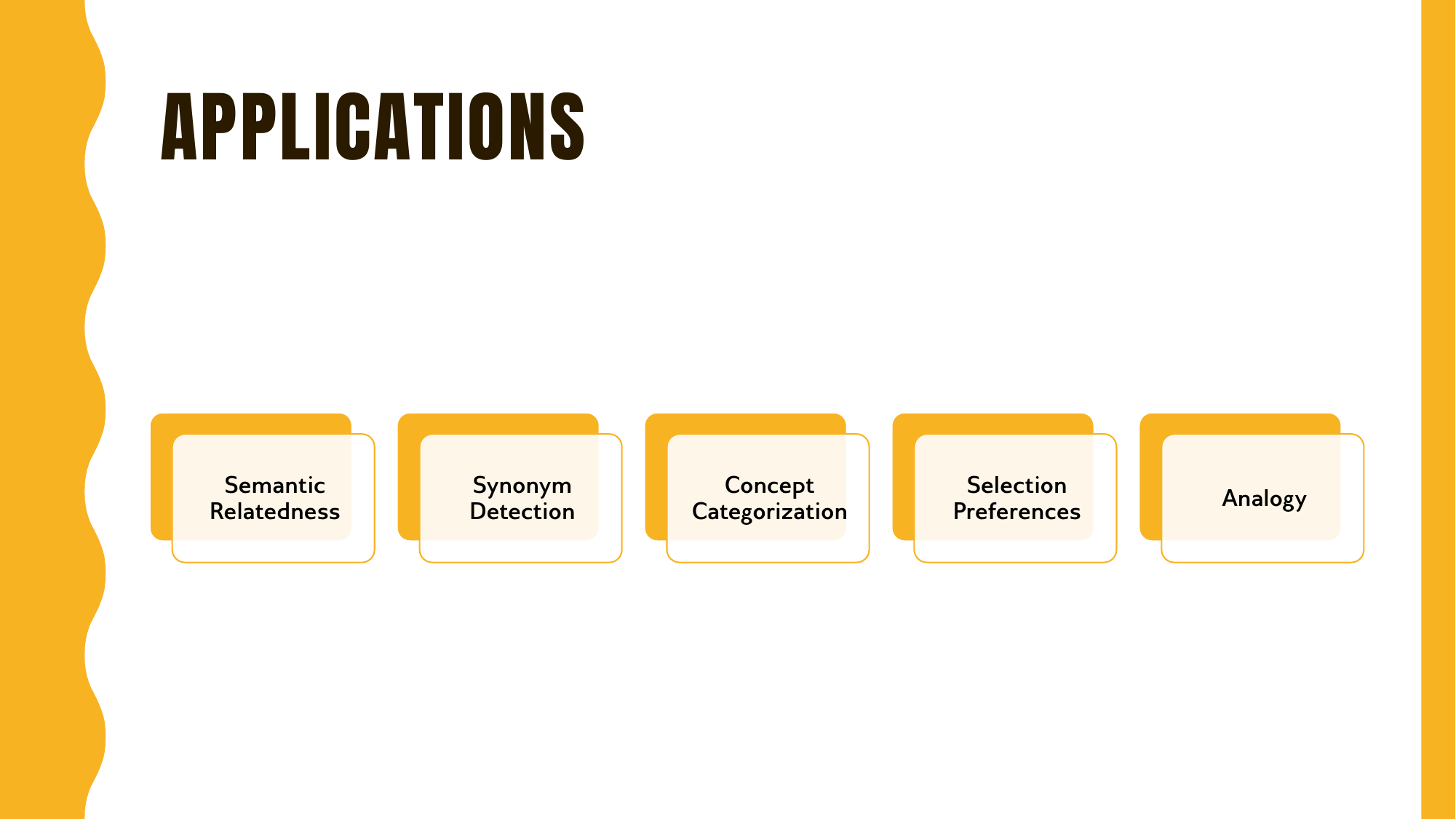

# Applications
Semantic Relatedness
Synonym Detection
Concept Categorization
Selection Preferences
Analogy